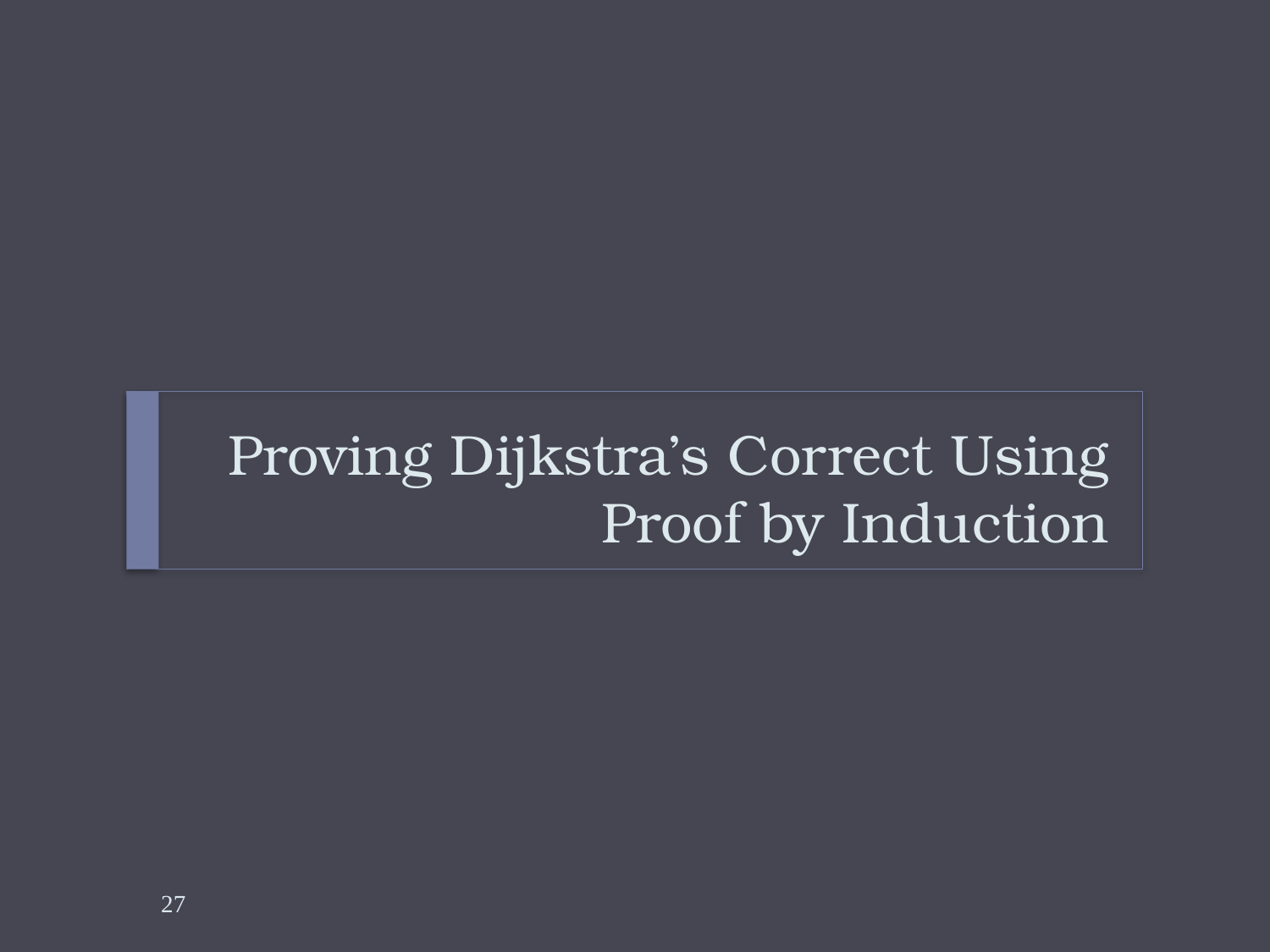

# Proving Dijkstra’s Correct Using Proof by Induction

27